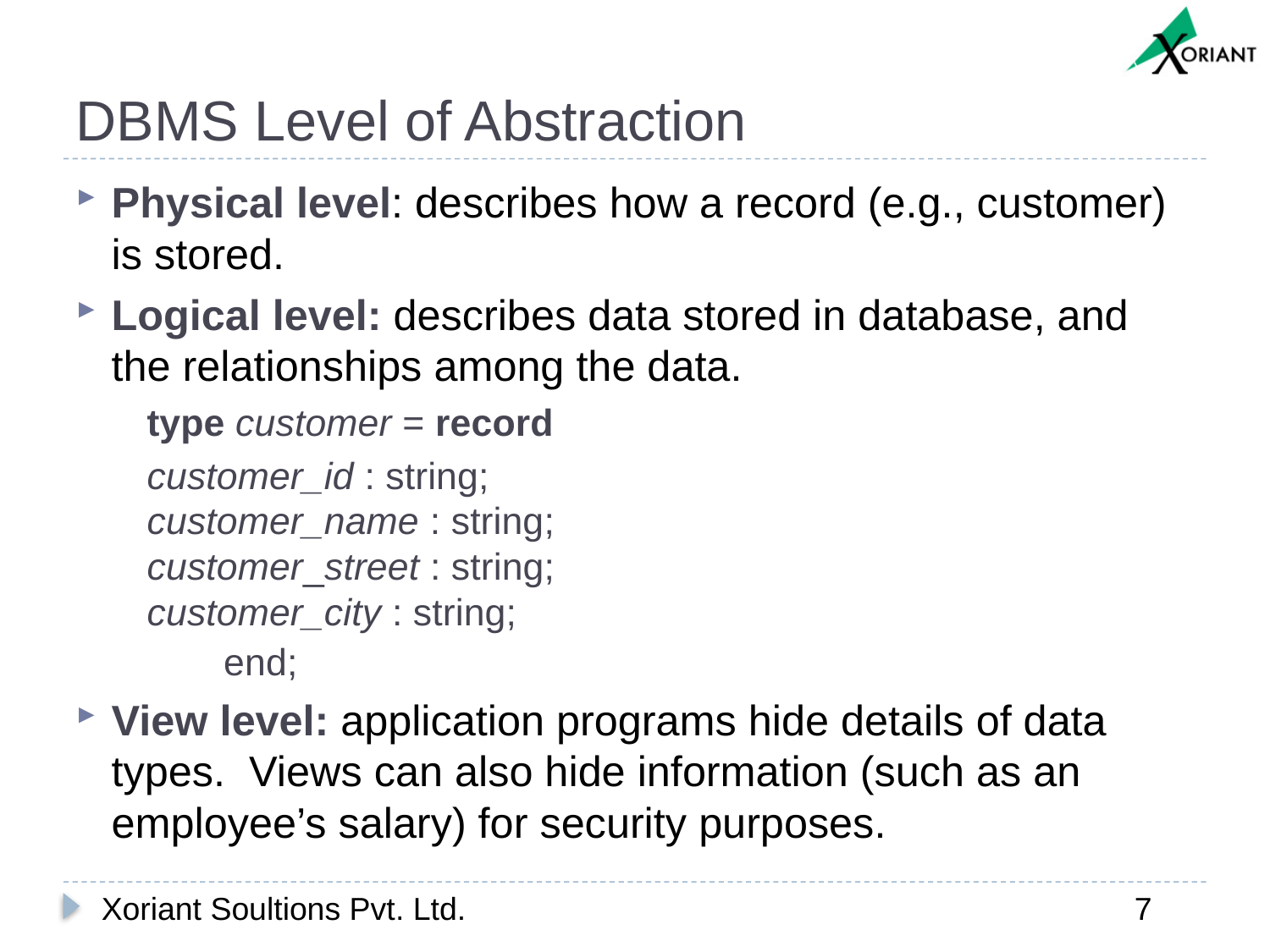

# DBMS Level of Abstraction
Physical level: describes how a record (e.g., customer) is stored.
Logical level: describes data stored in database, and the relationships among the data.
	type customer = record
		customer_id : string;
	customer_name : string;
	customer_street : string;
	customer_city : string;
end;
View level: application programs hide details of data types.  Views can also hide information (such as an employee’s salary) for security purposes.

Xoriant Soultions Pvt. Ltd.
7